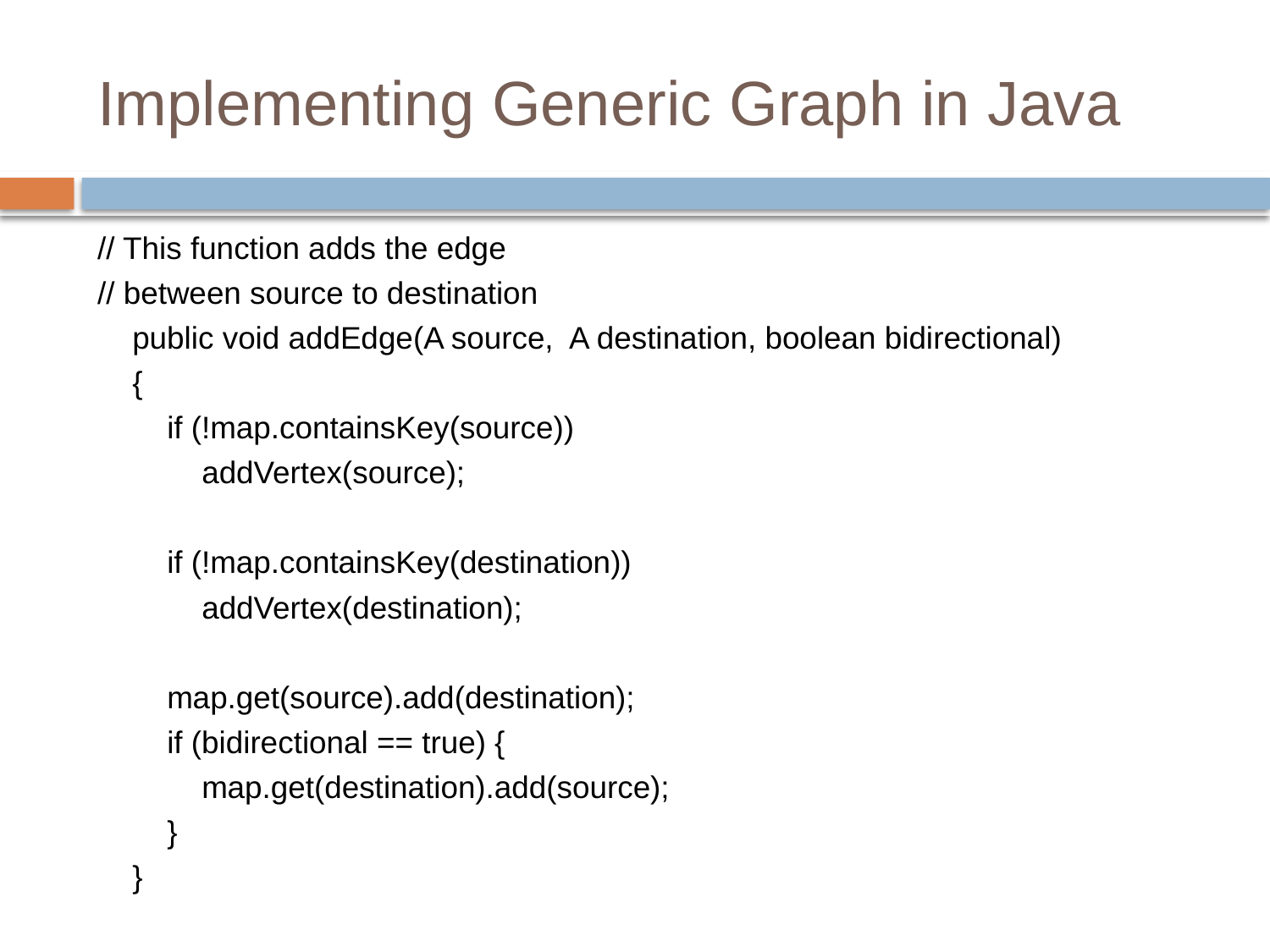

# Implementing Generic Graph in Java
// This function adds the edge
// between source to destination
    public void addEdge(A source,  A destination, boolean bidirectional)
    {
        if (!map.containsKey(source))
            addVertex(source);

        if (!map.containsKey(destination))
            addVertex(destination);

        map.get(source).add(destination);
        if (bidirectional == true) {
            map.get(destination).add(source);
        }
    }